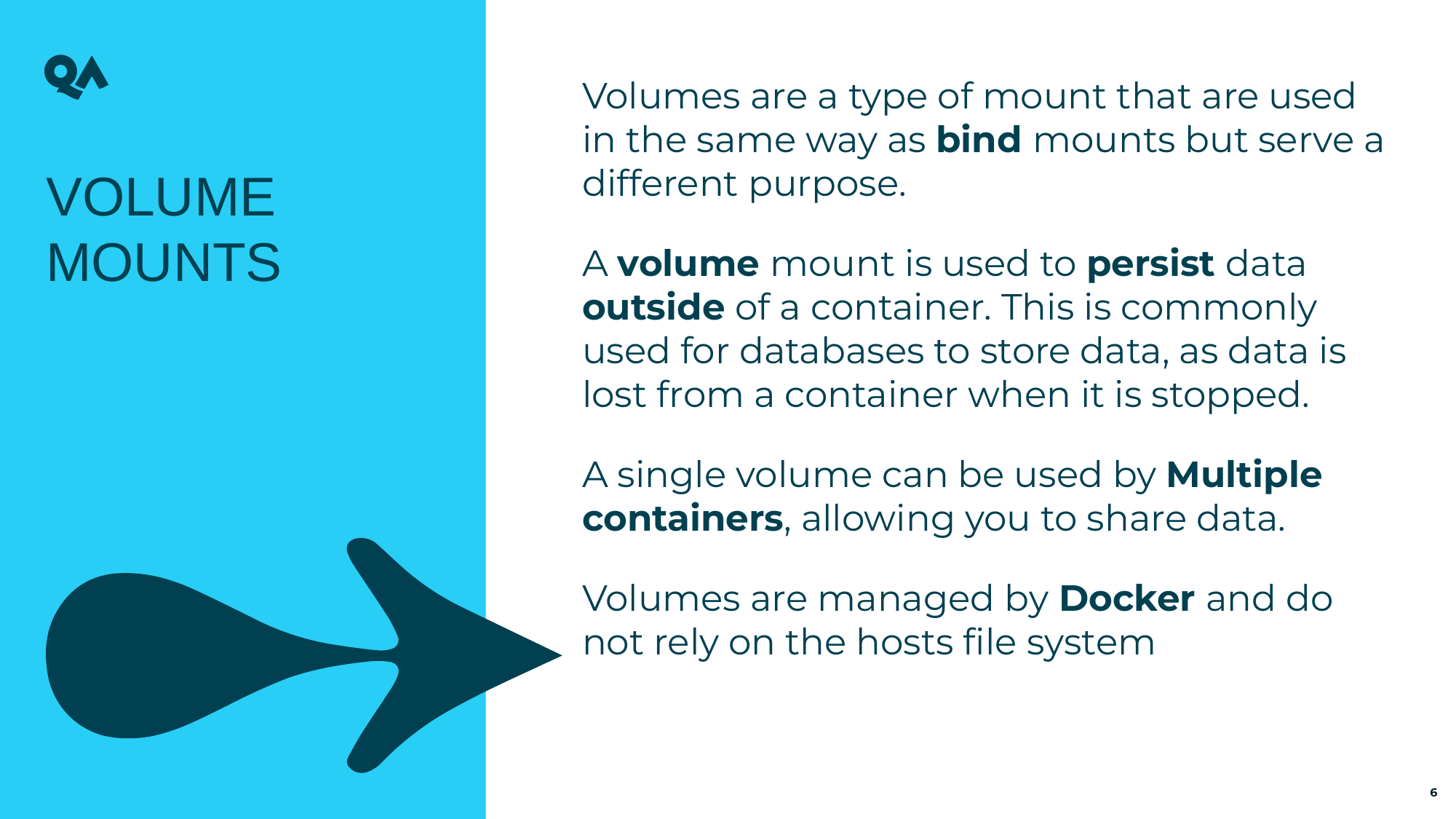

Volumes are a type of mount that are used in the same way as bind mounts but serve a different purpose.
A volume mount is used to persist data outside of a container. This is commonly used for databases to store data, as data is lost from a container when it is stopped.
A single volume can be used by Multiple containers, allowing you to share data.
Volumes are managed by Docker and do not rely on the hosts file system
Volume mounts
6